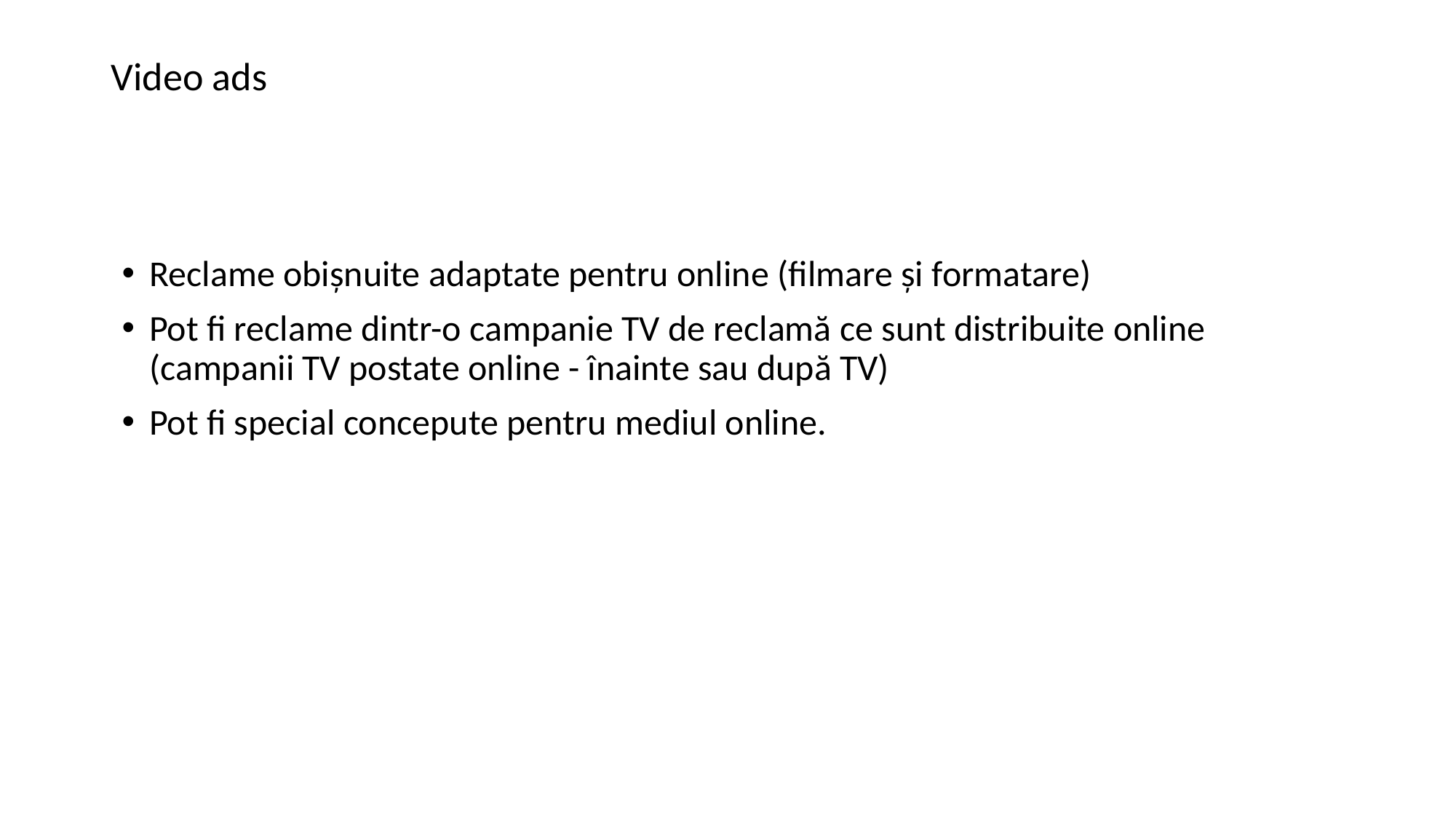

# Video ads

Reclame obișnuite adaptate pentru online (filmare și formatare)
Pot fi reclame dintr-o campanie TV de reclamă ce sunt distribuite online (campanii TV postate online - înainte sau după TV)
Pot fi special concepute pentru mediul online.